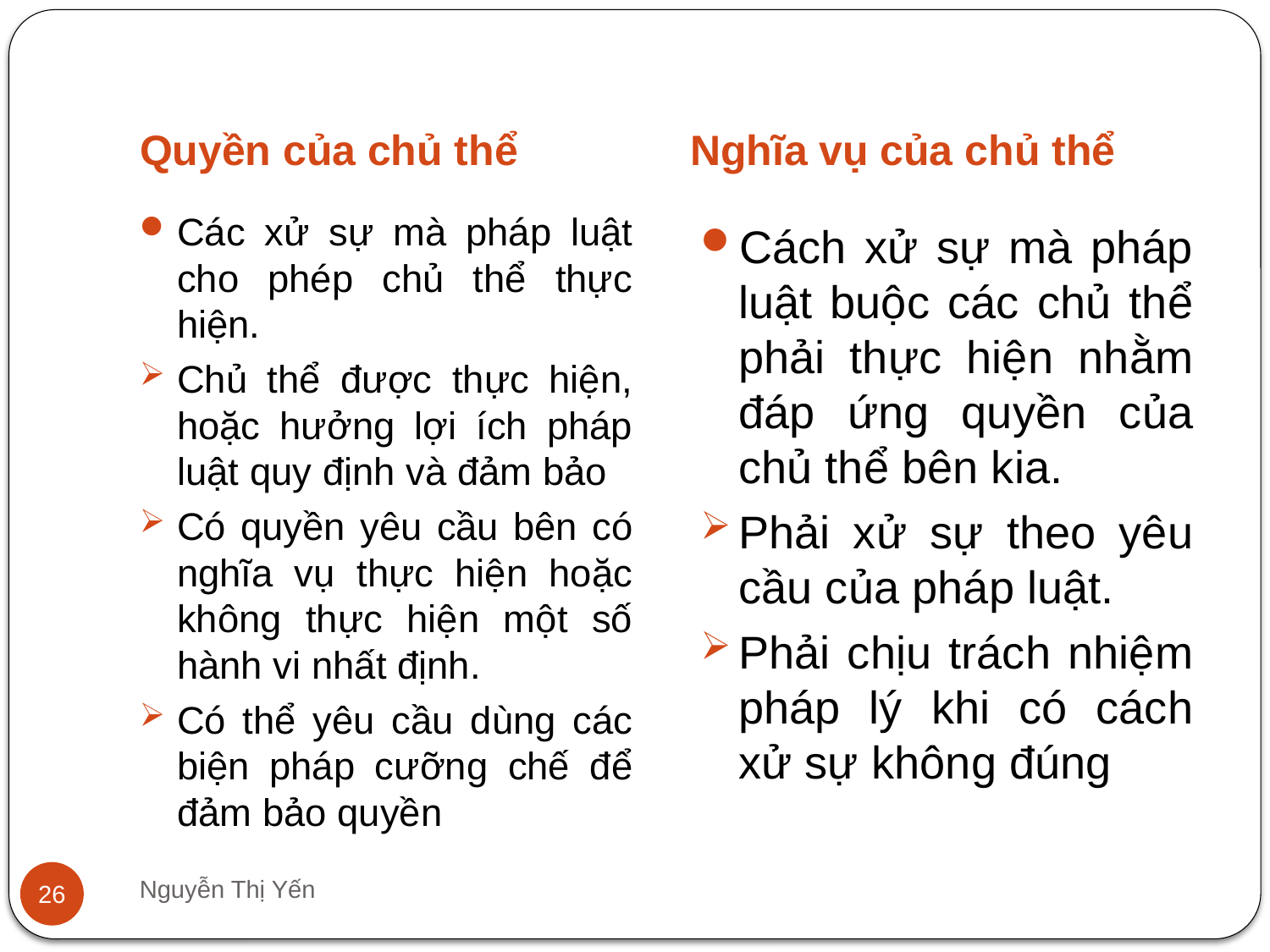

Quyền của chủ thể
Nghĩa vụ của chủ thể
Các xử sự mà pháp luật cho phép chủ thể thực hiện.
Chủ thể được thực hiện, hoặc hưởng lợi ích pháp luật quy định và đảm bảo
Có quyền yêu cầu bên có nghĩa vụ thực hiện hoặc không thực hiện một số hành vi nhất định.
Có thể yêu cầu dùng các biện pháp cưỡng chế để đảm bảo quyền

Cách xử sự mà pháp luật buộc các chủ thể phải thực hiện nhằm đáp ứng quyền của chủ thể bên kia.
Phải xử sự theo yêu cầu của pháp luật.
Phải chịu trách nhiệm pháp lý khi có cách xử sự không đúng
Nguyễn Thị Yến
26